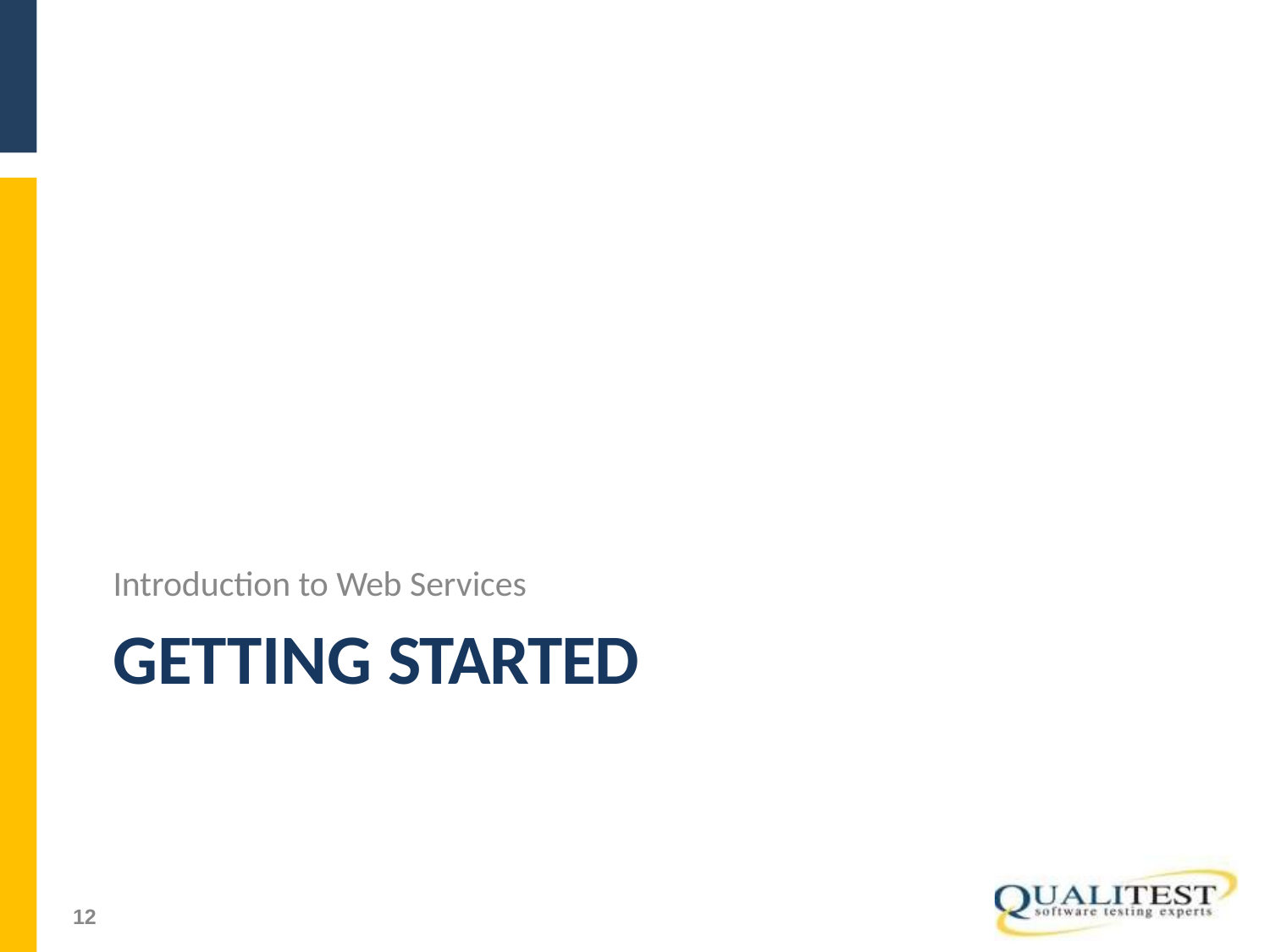

# Introduction to Web Services
GETTING STARTED
12